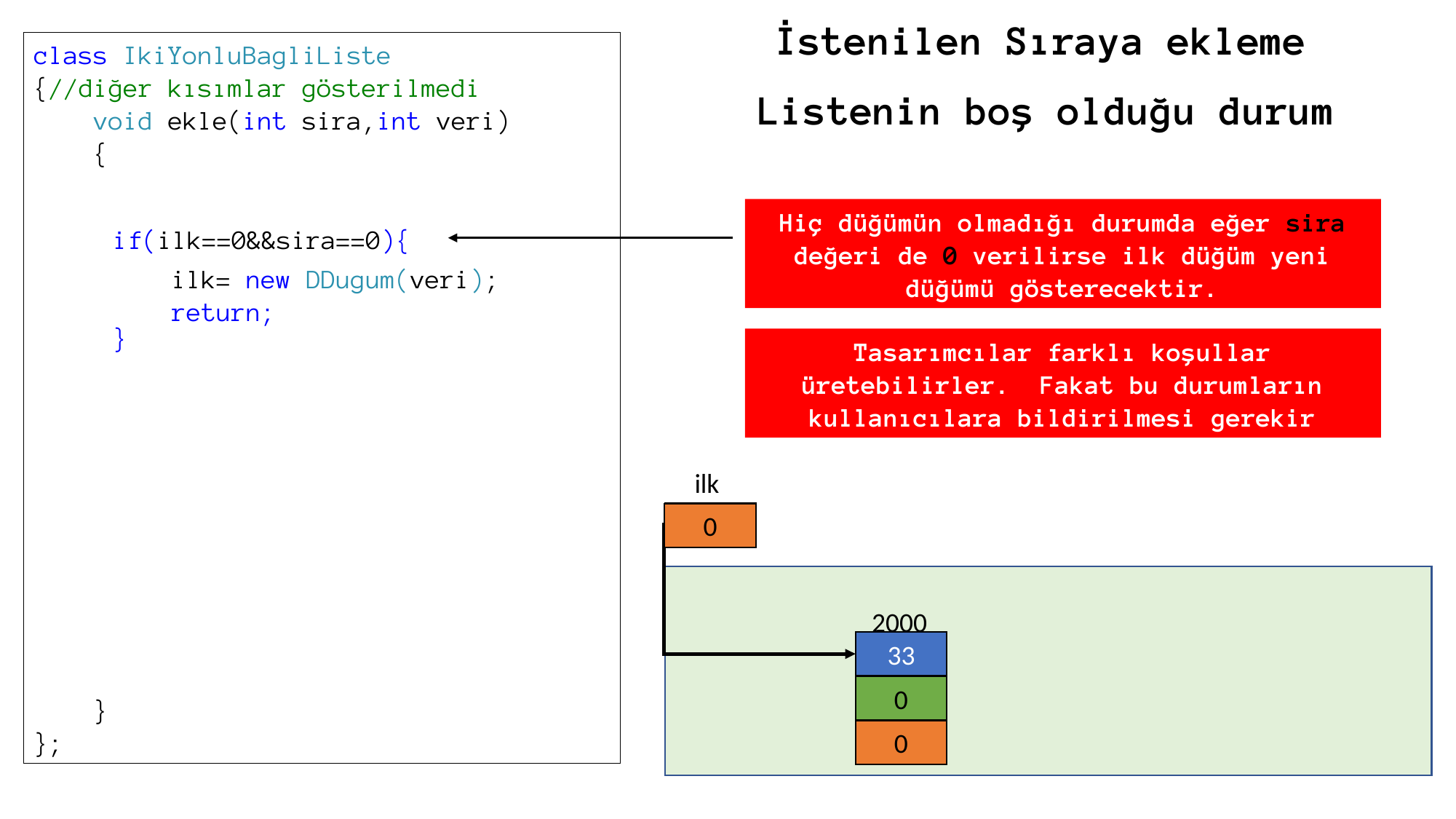

İstenilen Sıraya ekleme
class IkiYonluBagliListe
{//diğer kısımlar gösterilmedi
    void ekle(int sira,int veri)
    {

    }
};
Listenin boş olduğu durum
Hiç düğümün olmadığı durumda eğer sira değeri de 0 verilirse ilk düğüm yeni düğümü gösterecektir.
if(ilk==0&&sira==0){

}
ilk= new DDugum(veri);
return;
Tasarımcılar farklı koşullar üretebilirler.  Fakat bu durumların kullanıcılara bildirilmesi gerekir
ilk
2000
0

2000
33
0
0